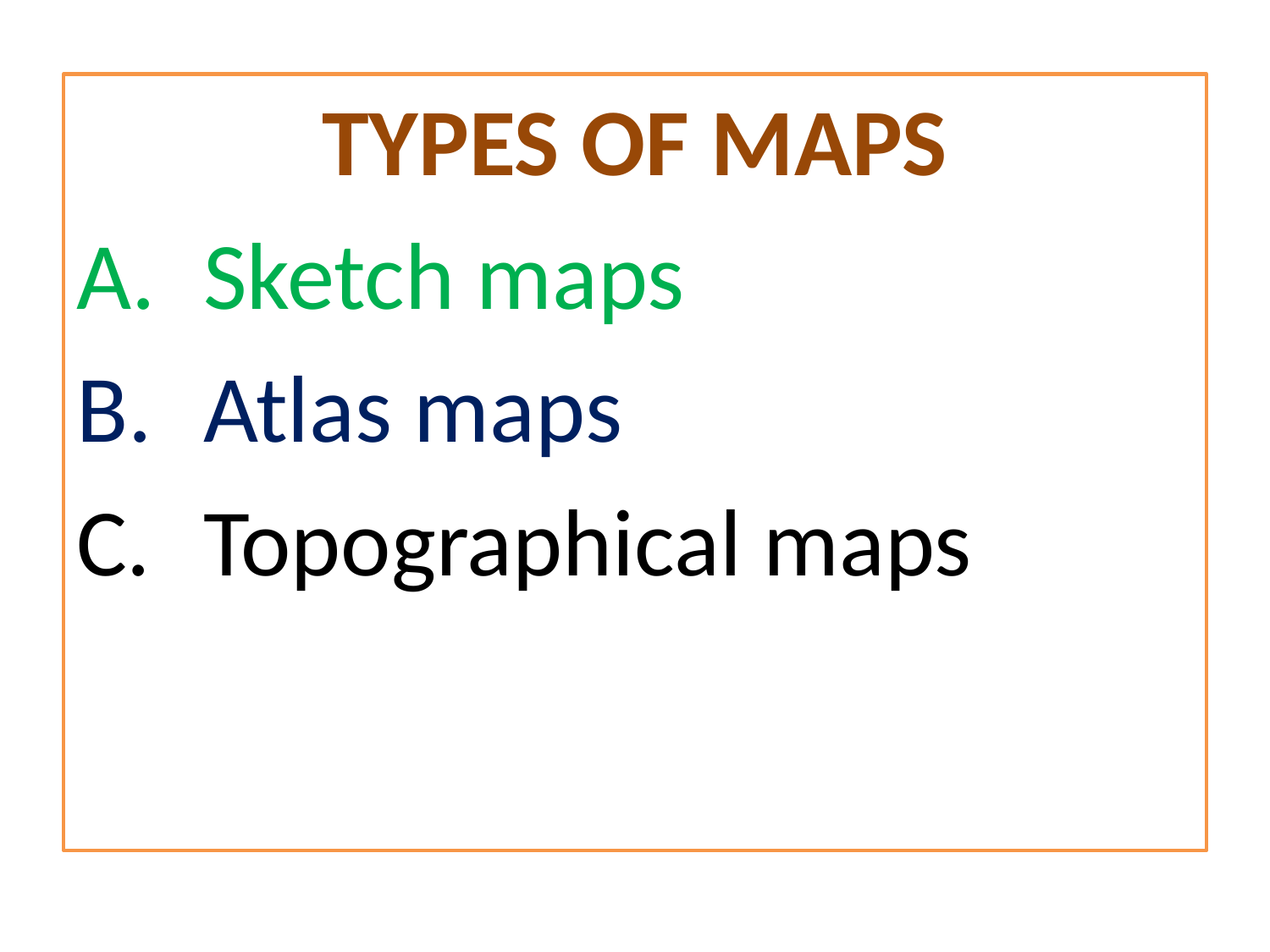

TYPES OF MAPS
Sketch maps
Atlas maps
Topographical maps